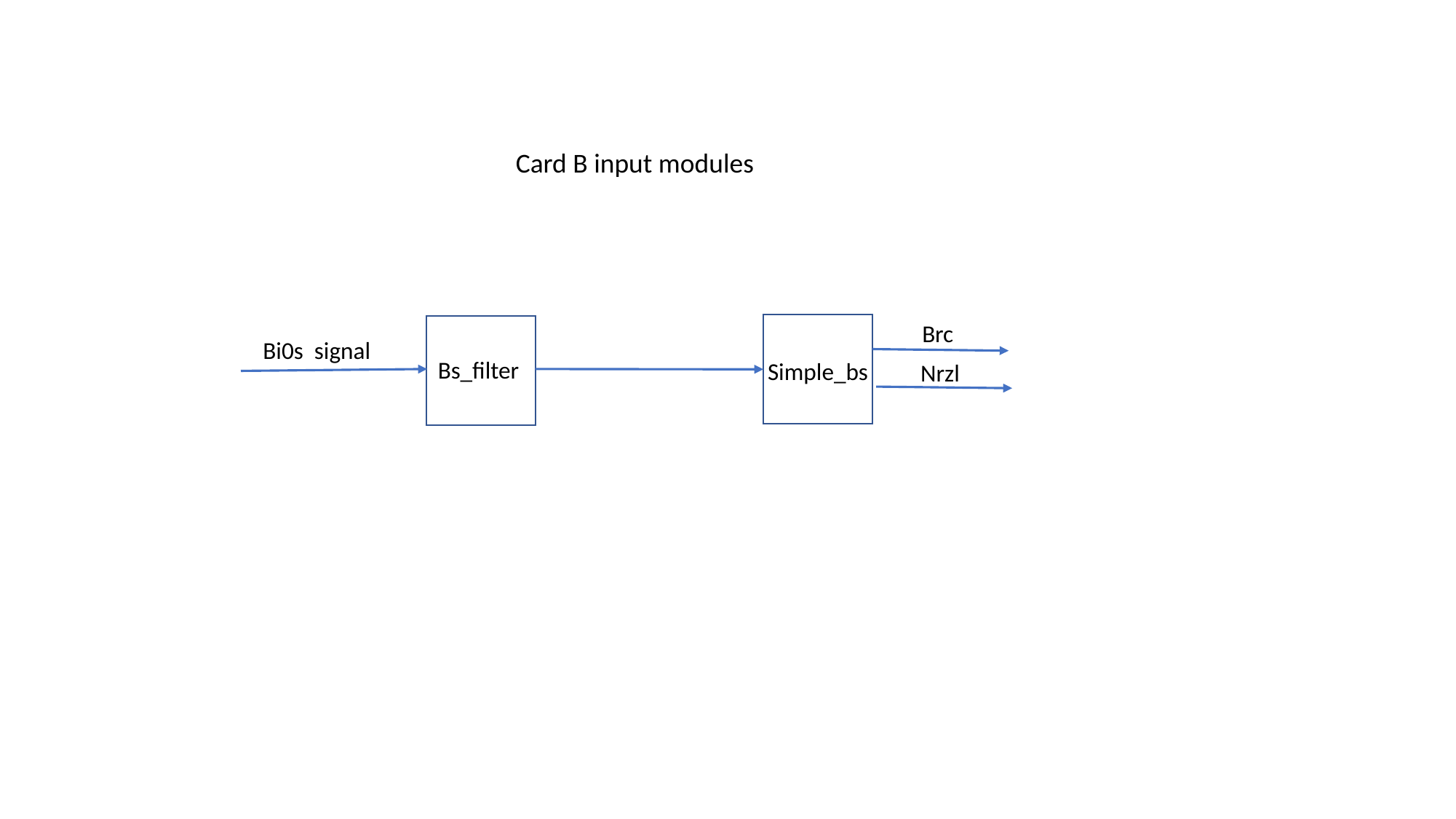

Card B input modules
Brc

Bi0s  signal
Bs_filter
Simple_bs
Nrzl